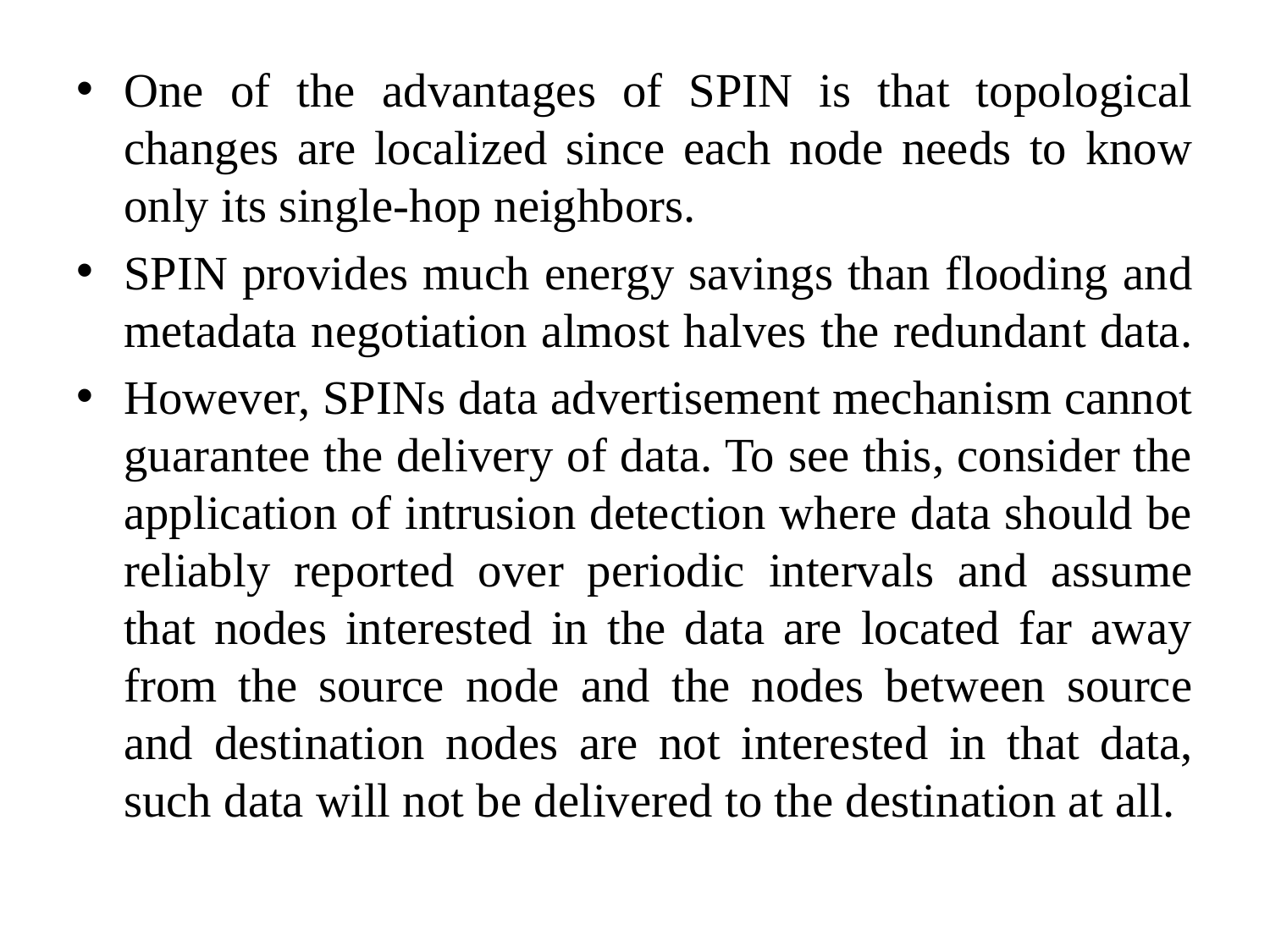

#
One of the advantages of SPIN is that topological changes are localized since each node needs to know only its single-hop neighbors.
SPIN provides much energy savings than flooding and metadata negotiation almost halves the redundant data.
However, SPINs data advertisement mechanism cannot guarantee the delivery of data. To see this, consider the application of intrusion detection where data should be reliably reported over periodic intervals and assume that nodes interested in the data are located far away from the source node and the nodes between source and destination nodes are not interested in that data, such data will not be delivered to the destination at all.